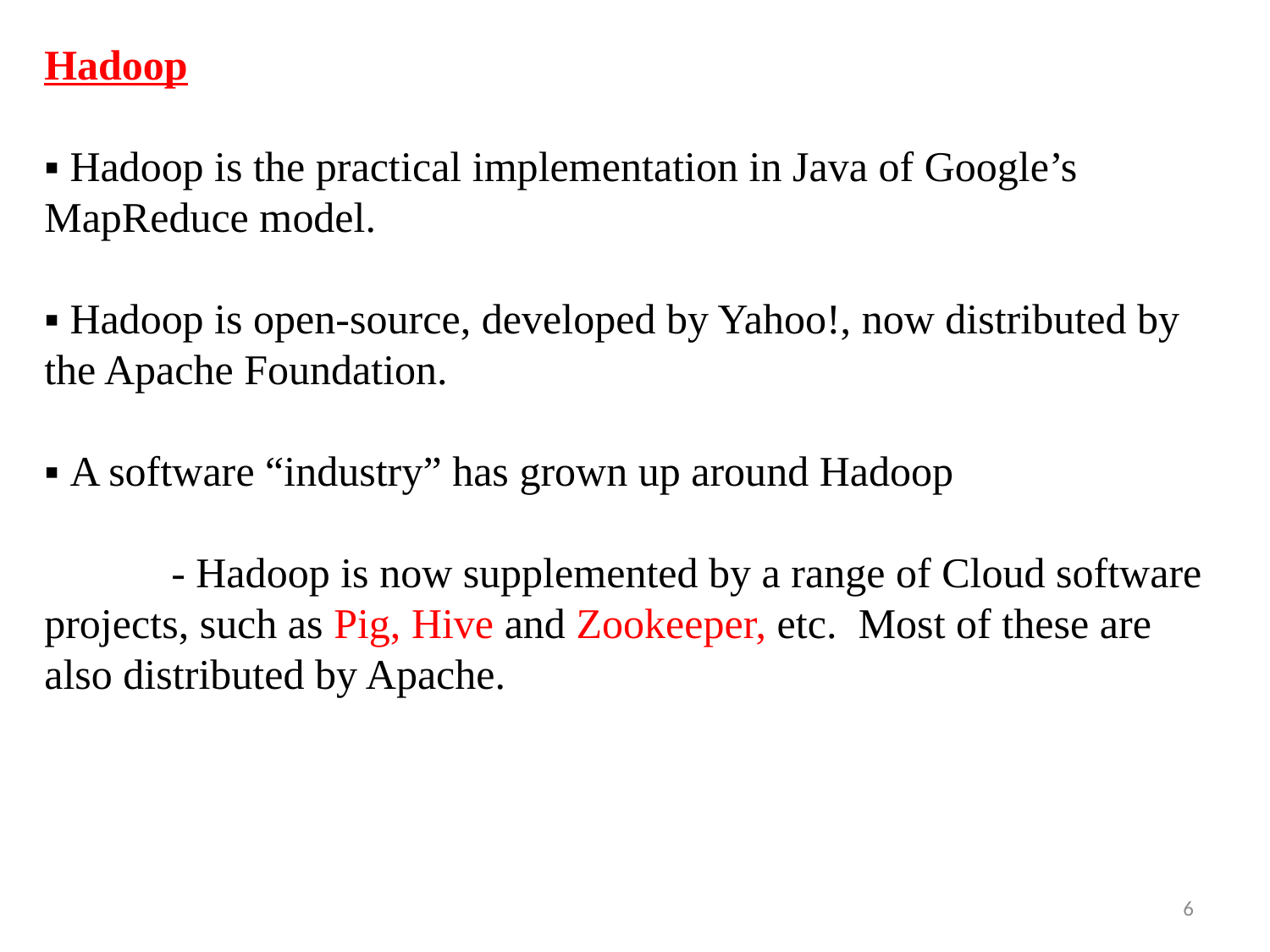

Hadoop

▪ Hadoop is the practical implementation in Java of Google’s MapReduce model.

▪ Hadoop is open-source, developed by Yahoo!, now distributed by the Apache Foundation.

▪ A software “industry” has grown up around Hadoop

	- Hadoop is now supplemented by a range of Cloud software projects, such as Pig, Hive and Zookeeper, etc.  Most of these are also distributed by Apache.

6